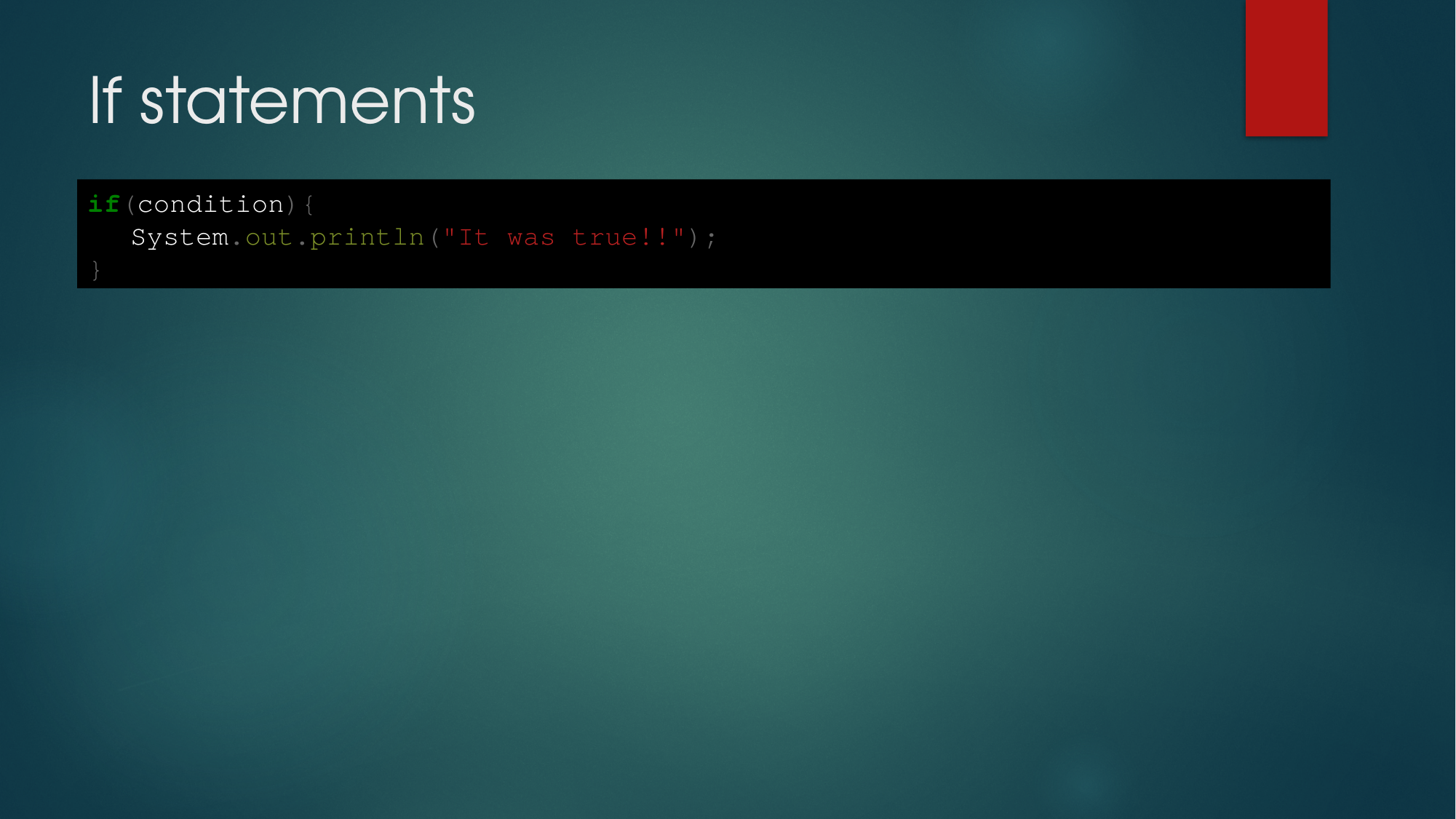

# If statements
if(condition){
	System.out.println("It was true!!");
}